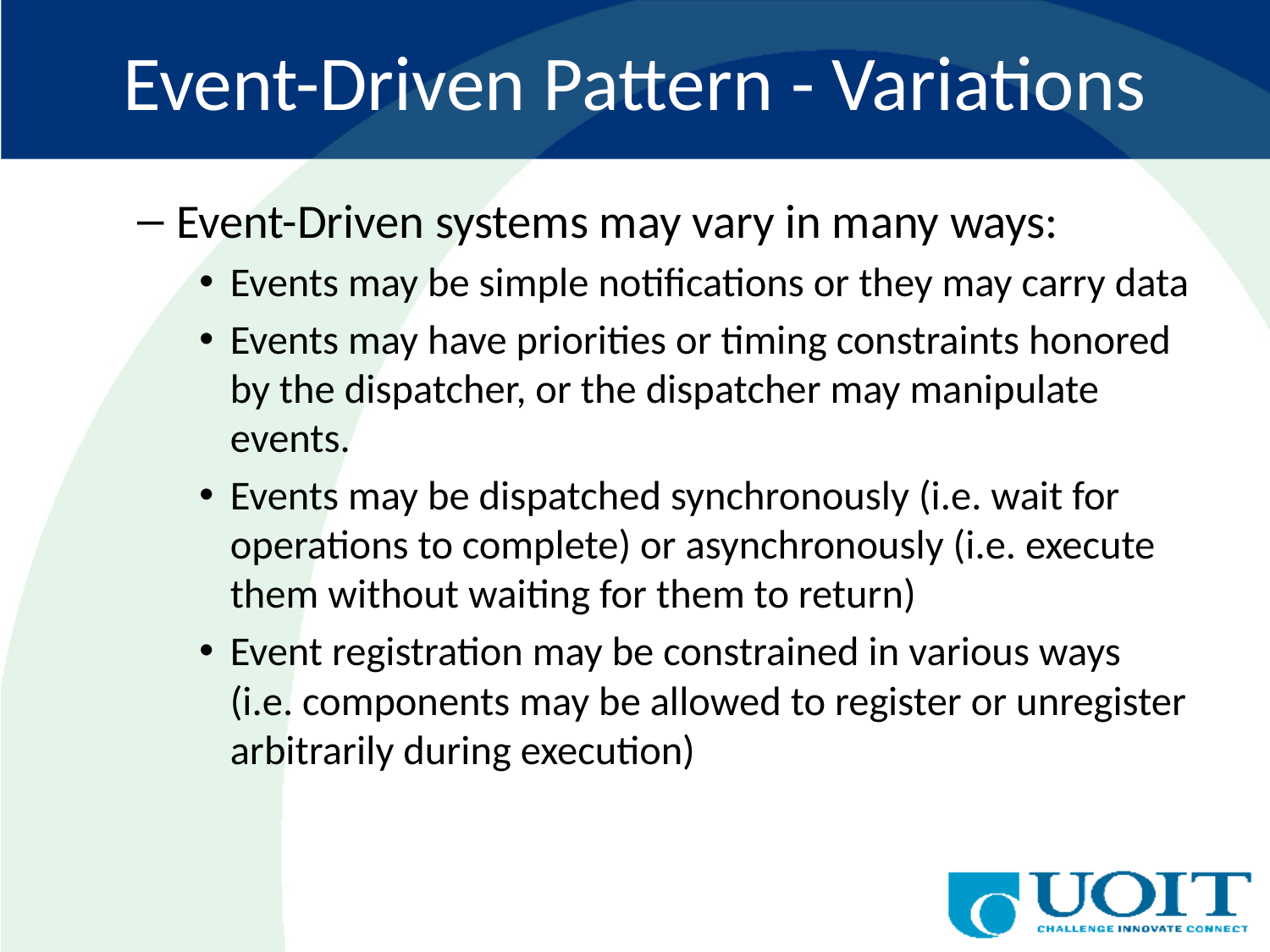

# Event-Driven Pattern - Variations
Event-Driven systems may vary in many ways:
Events may be simple notifications or they may carry data
Events may have priorities or timing constraints honored by the dispatcher, or the dispatcher may manipulate events.
Events may be dispatched synchronously (i.e. wait for operations to complete) or asynchronously (i.e. execute them without waiting for them to return)
Event registration may be constrained in various ways (i.e. components may be allowed to register or unregister arbitrarily during execution)